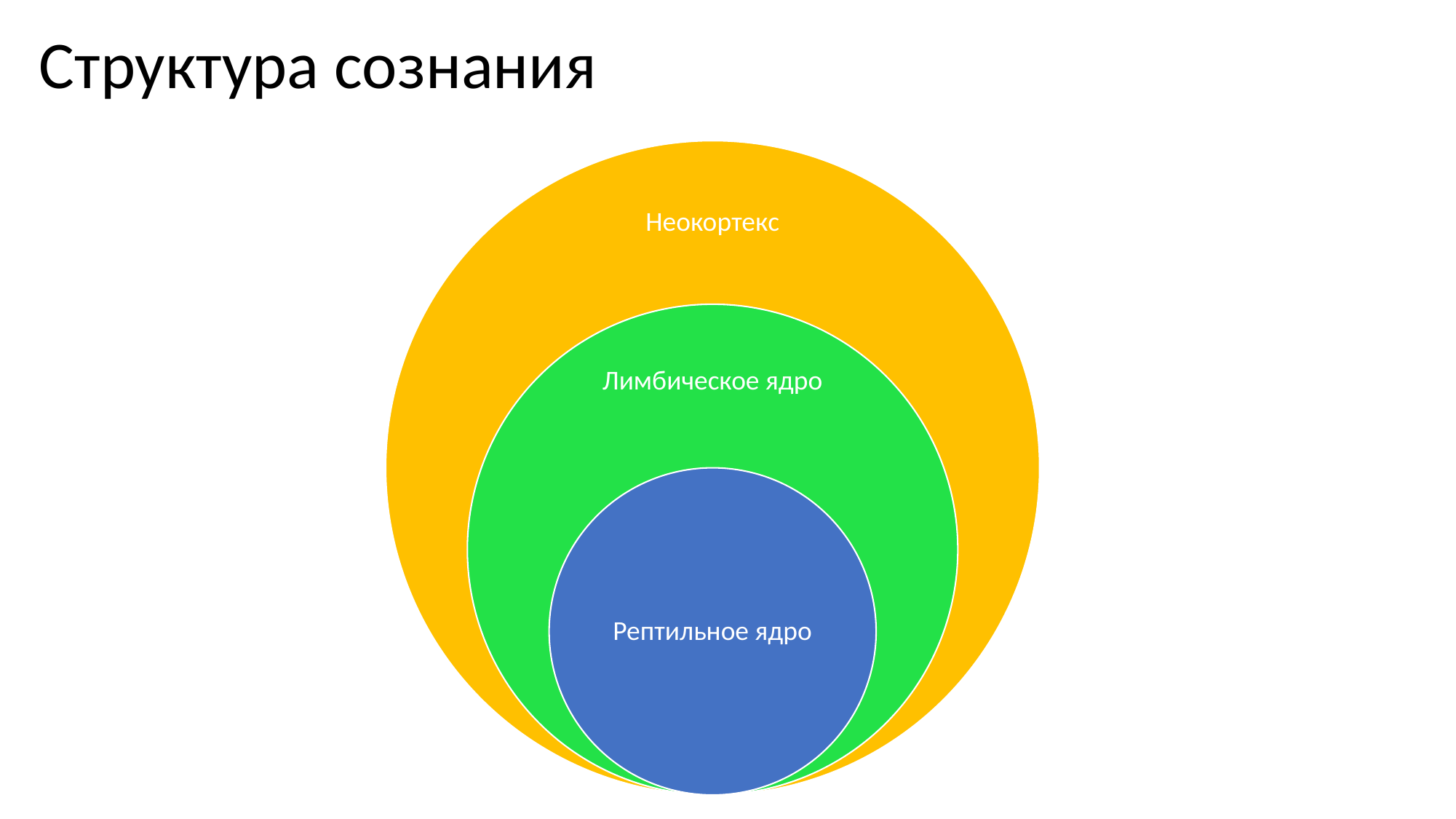

# Структура сознания
Неокортекс
Лимбическое ядро
Рептильное ядро